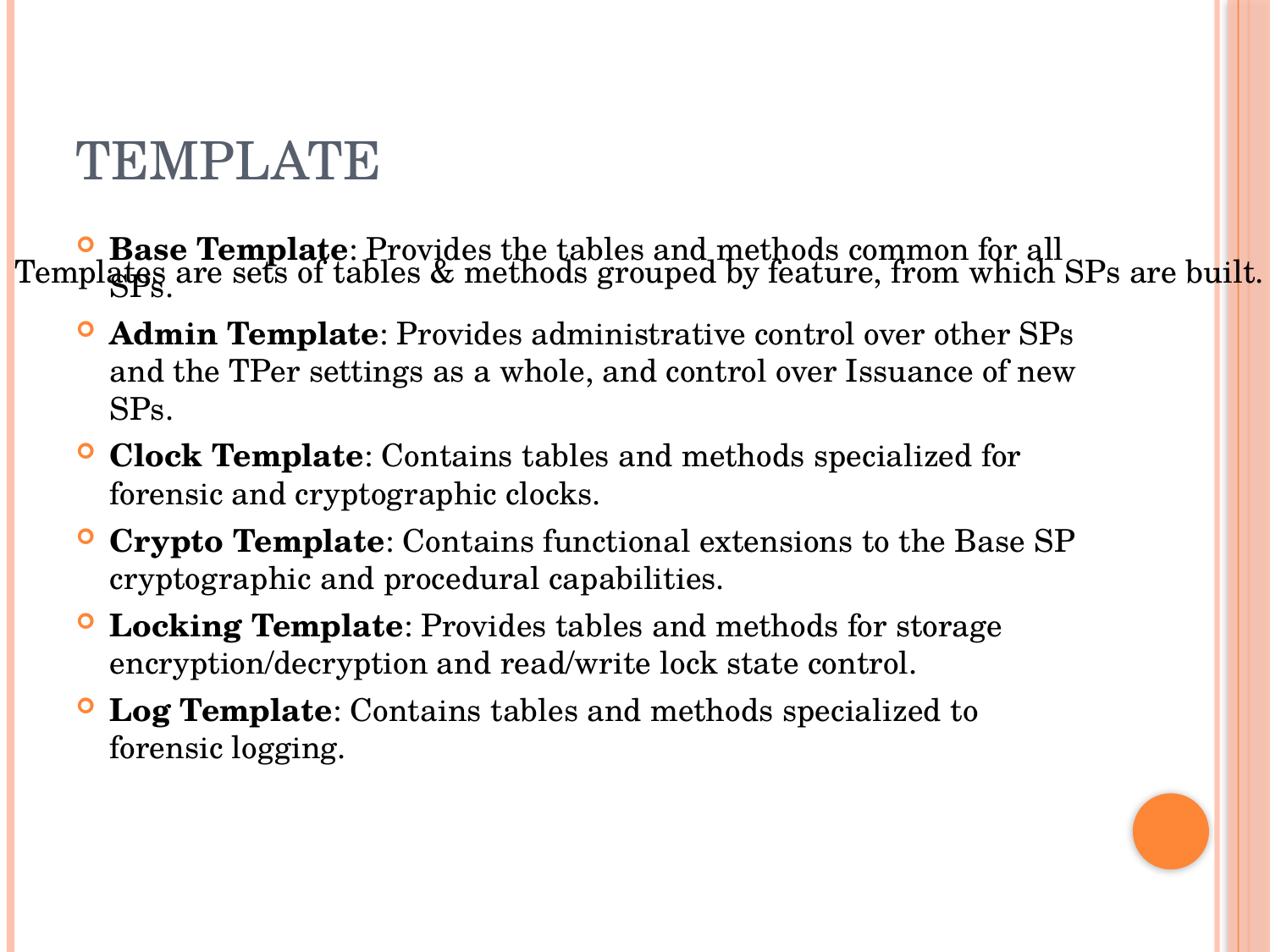

# Template
Base Template: Provides the tables and methods common for all SPs.
Admin Template: Provides administrative control over other SPs and the TPer settings as a whole, and control over Issuance of new SPs.
Clock Template: Contains tables and methods specialized for forensic and cryptographic clocks.
Crypto Template: Contains functional extensions to the Base SP cryptographic and procedural capabilities.
Locking Template: Provides tables and methods for storage encryption/decryption and read/write lock state control.
Log Template: Contains tables and methods specialized to forensic logging.
Templates are sets of tables & methods grouped by feature, from which SPs are built.